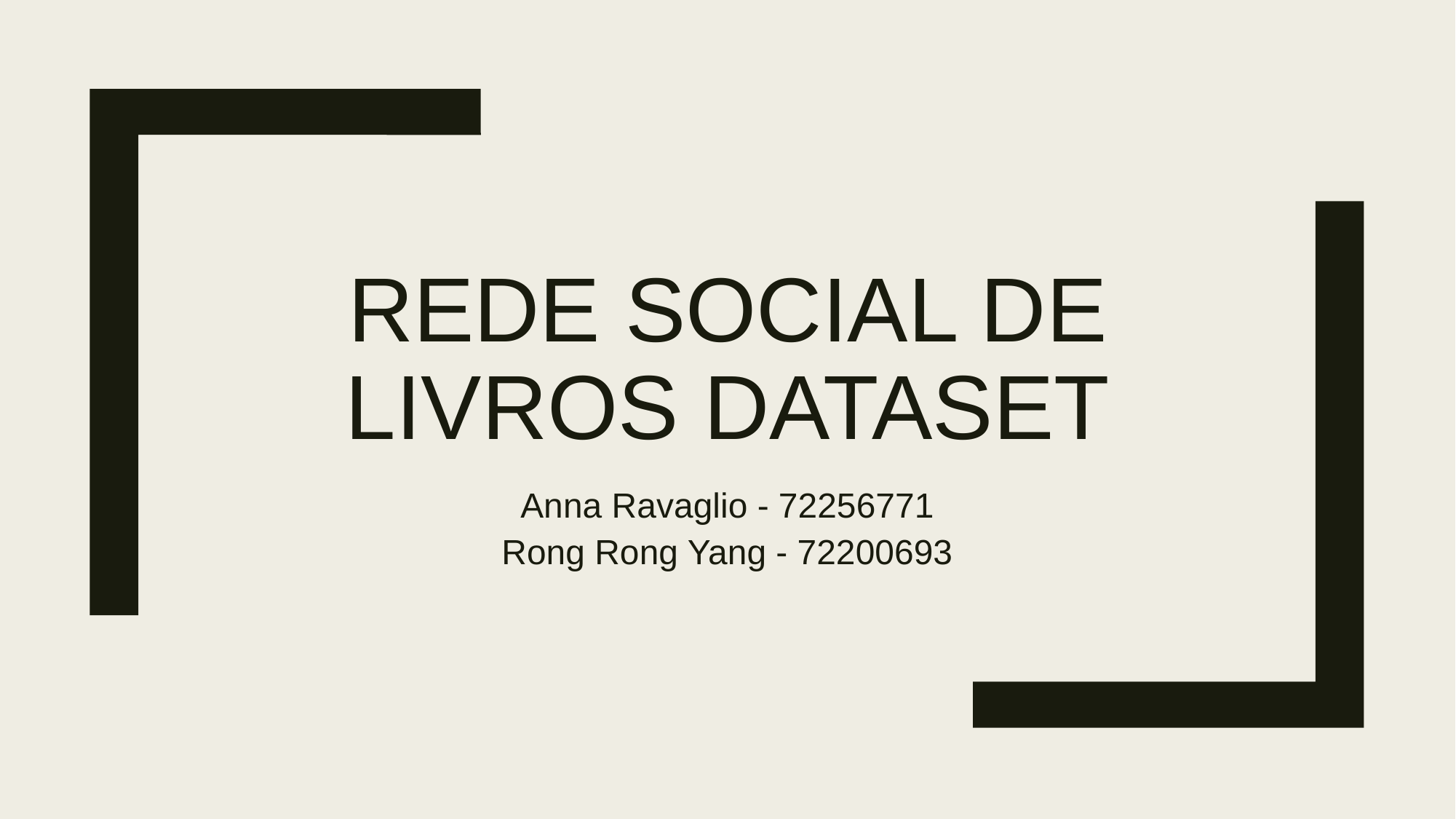

# Rede social de livros dataset
Anna Ravaglio - 72256771
Rong Rong Yang - 72200693